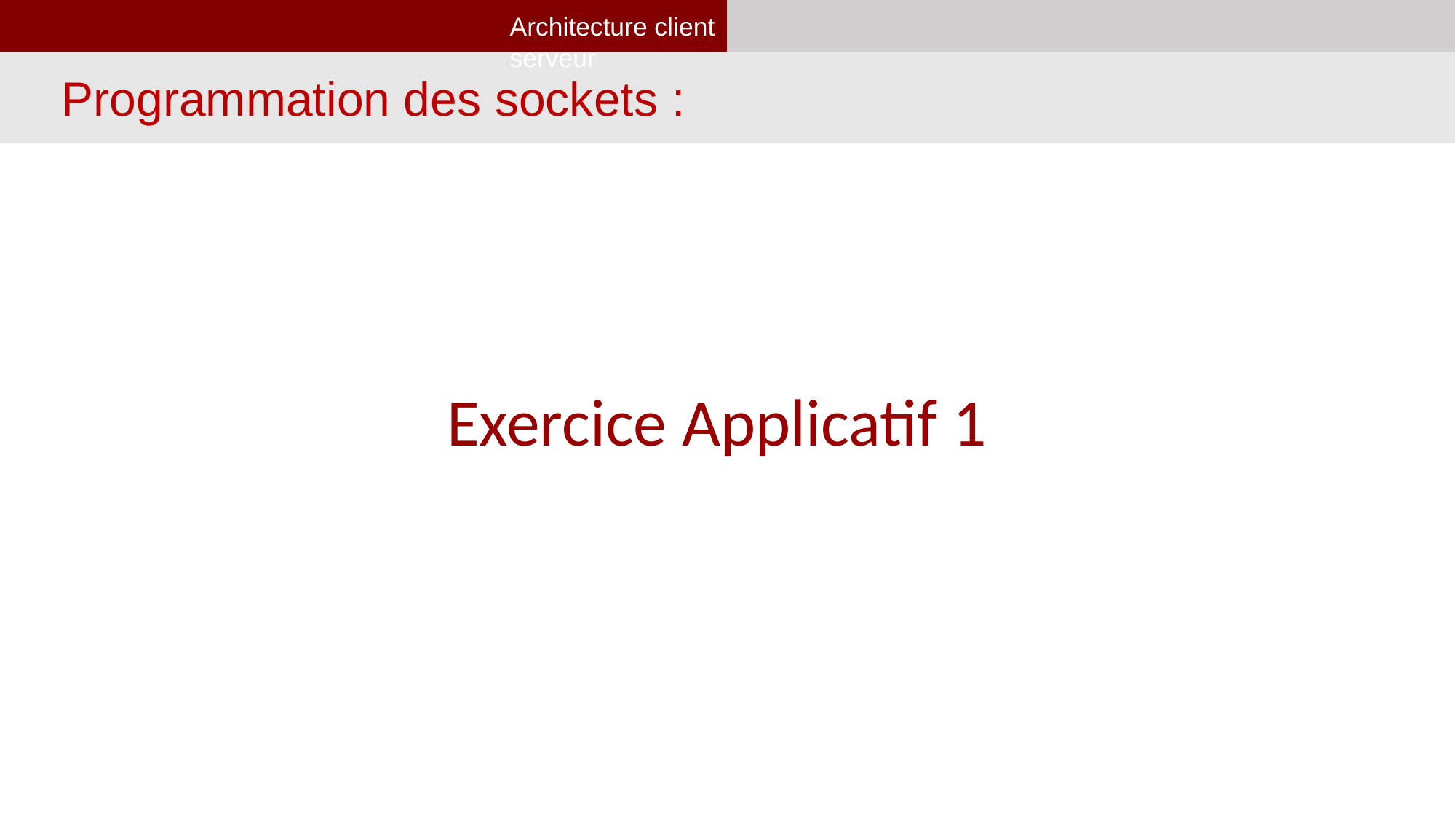

Architecture client serveur

Programmation des sockets :
Exercice Applicatif 1